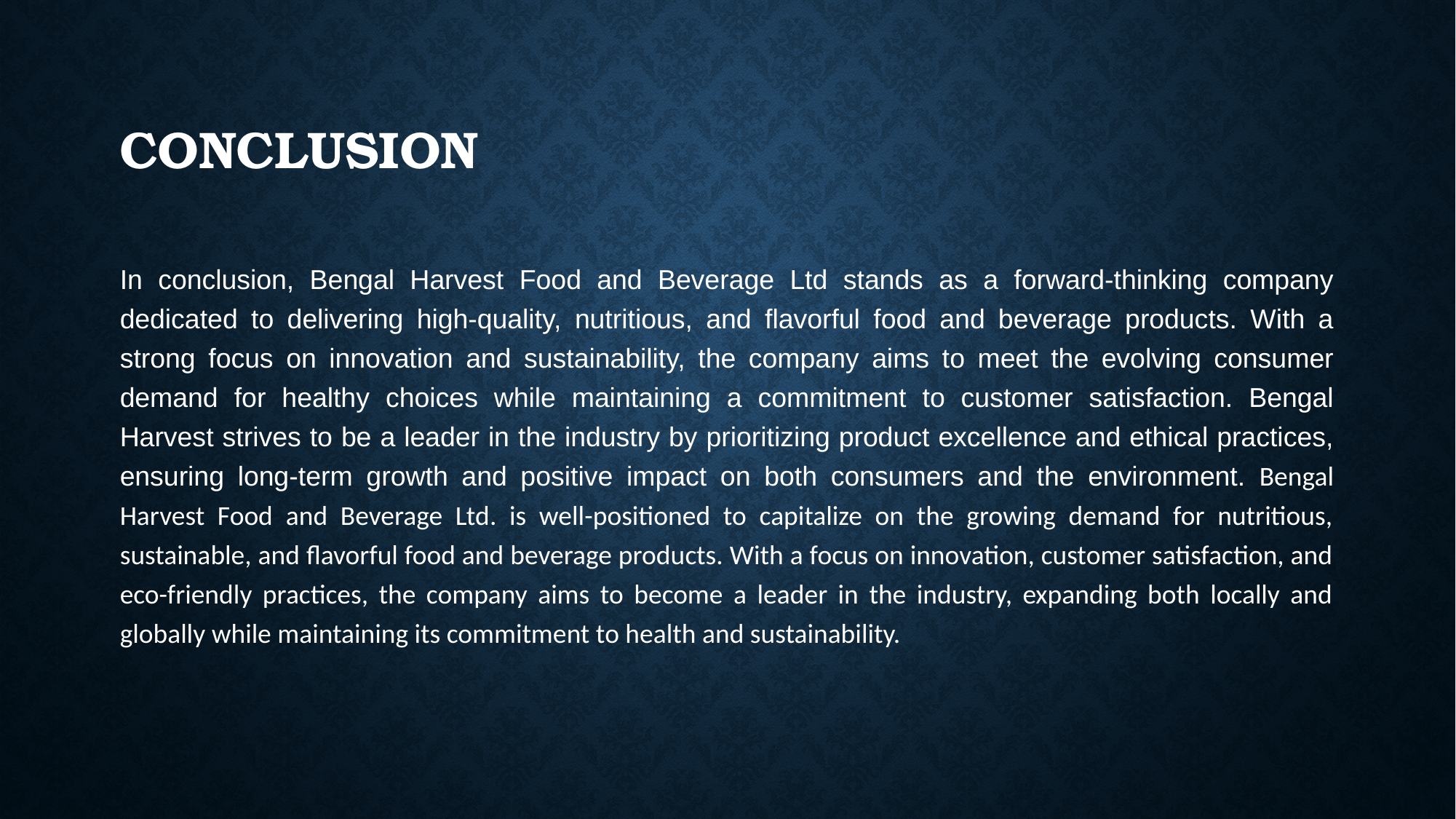

# Conclusion
In conclusion, Bengal Harvest Food and Beverage Ltd stands as a forward-thinking company dedicated to delivering high-quality, nutritious, and flavorful food and beverage products. With a strong focus on innovation and sustainability, the company aims to meet the evolving consumer demand for healthy choices while maintaining a commitment to customer satisfaction. Bengal Harvest strives to be a leader in the industry by prioritizing product excellence and ethical practices, ensuring long-term growth and positive impact on both consumers and the environment. Bengal Harvest Food and Beverage Ltd. is well-positioned to capitalize on the growing demand for nutritious, sustainable, and flavorful food and beverage products. With a focus on innovation, customer satisfaction, and eco-friendly practices, the company aims to become a leader in the industry, expanding both locally and globally while maintaining its commitment to health and sustainability.